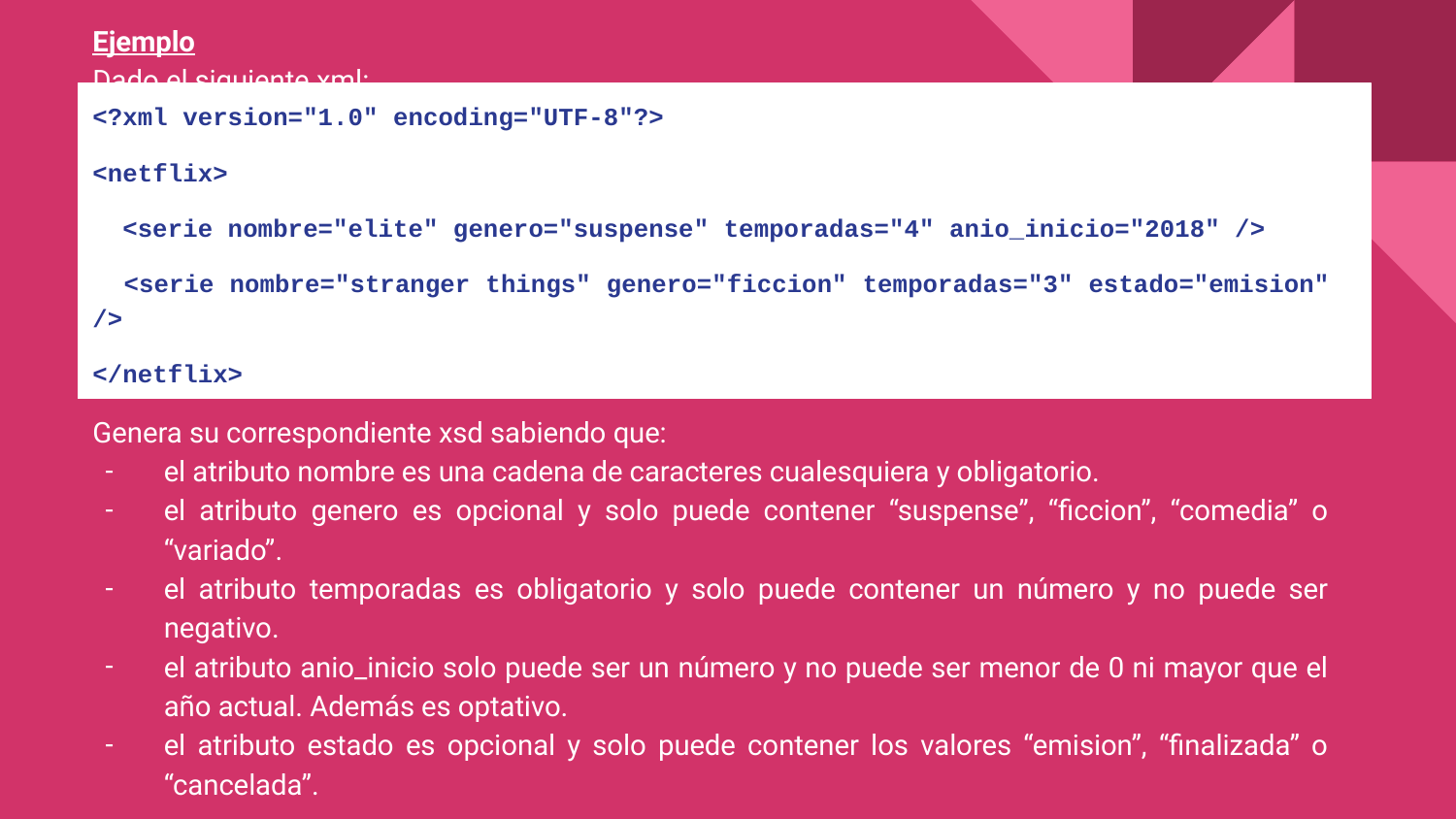

# Ejemplo
Dado el siguiente xml:
<?xml version="1.0" encoding="UTF-8"?>
<netflix>
  <serie nombre="elite" genero="suspense" temporadas="4" anio_inicio="2018" />
  <serie nombre="stranger things" genero="ficcion" temporadas="3" estado="emision" />
</netflix>
Genera su correspondiente xsd sabiendo que:
el atributo nombre es una cadena de caracteres cualesquiera y obligatorio.
el atributo genero es opcional y solo puede contener “suspense”, “ficcion”, “comedia” o “variado”.
el atributo temporadas es obligatorio y solo puede contener un número y no puede ser negativo.
el atributo anio_inicio solo puede ser un número y no puede ser menor de 0 ni mayor que el año actual. Además es optativo.
el atributo estado es opcional y solo puede contener los valores “emision”, “finalizada” o “cancelada”.